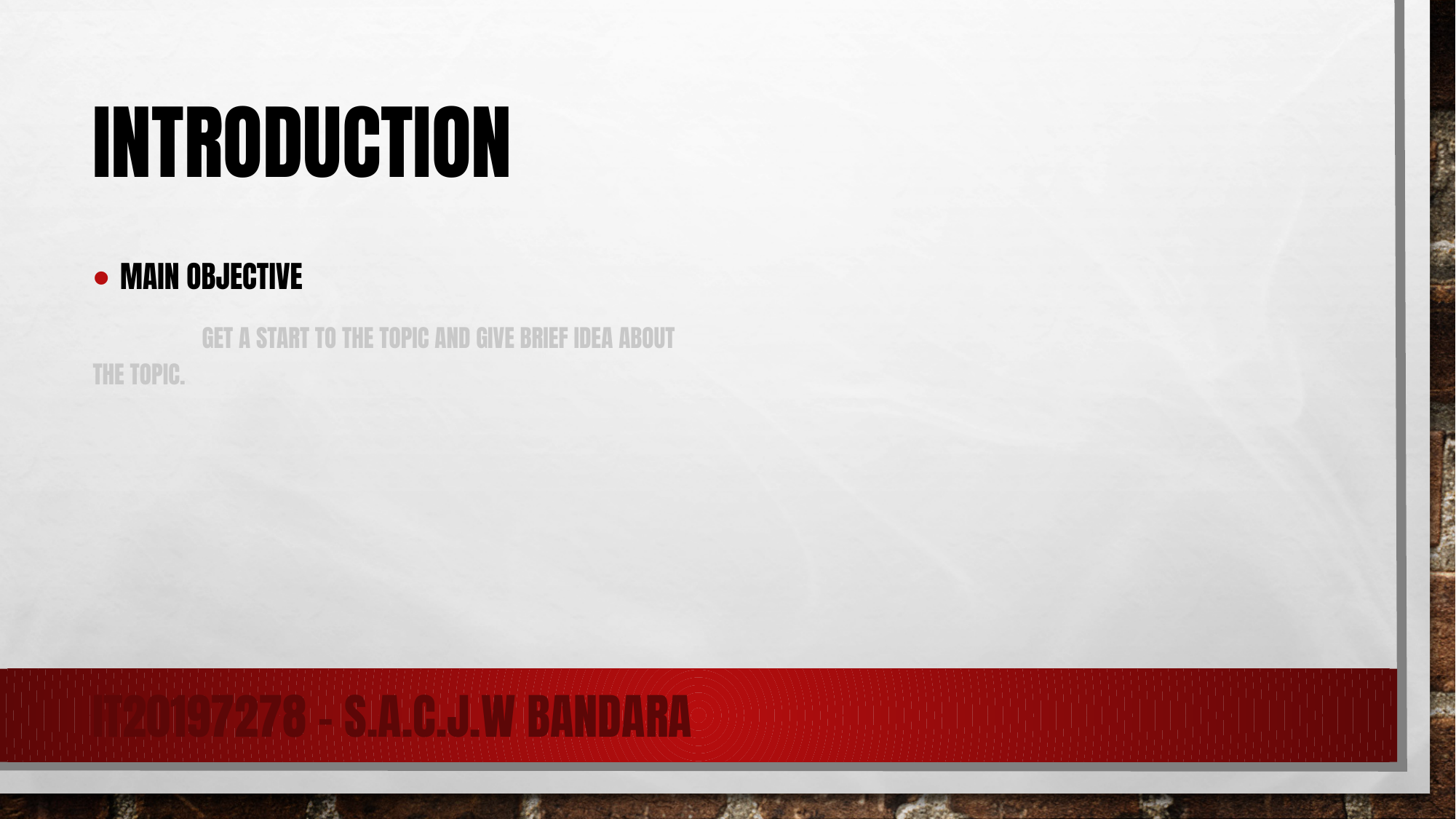

# Introduction
Main objective
	get a start to the topic and give brief idea about the topic.

IT20197278 - S.A.C.J.W Bandara